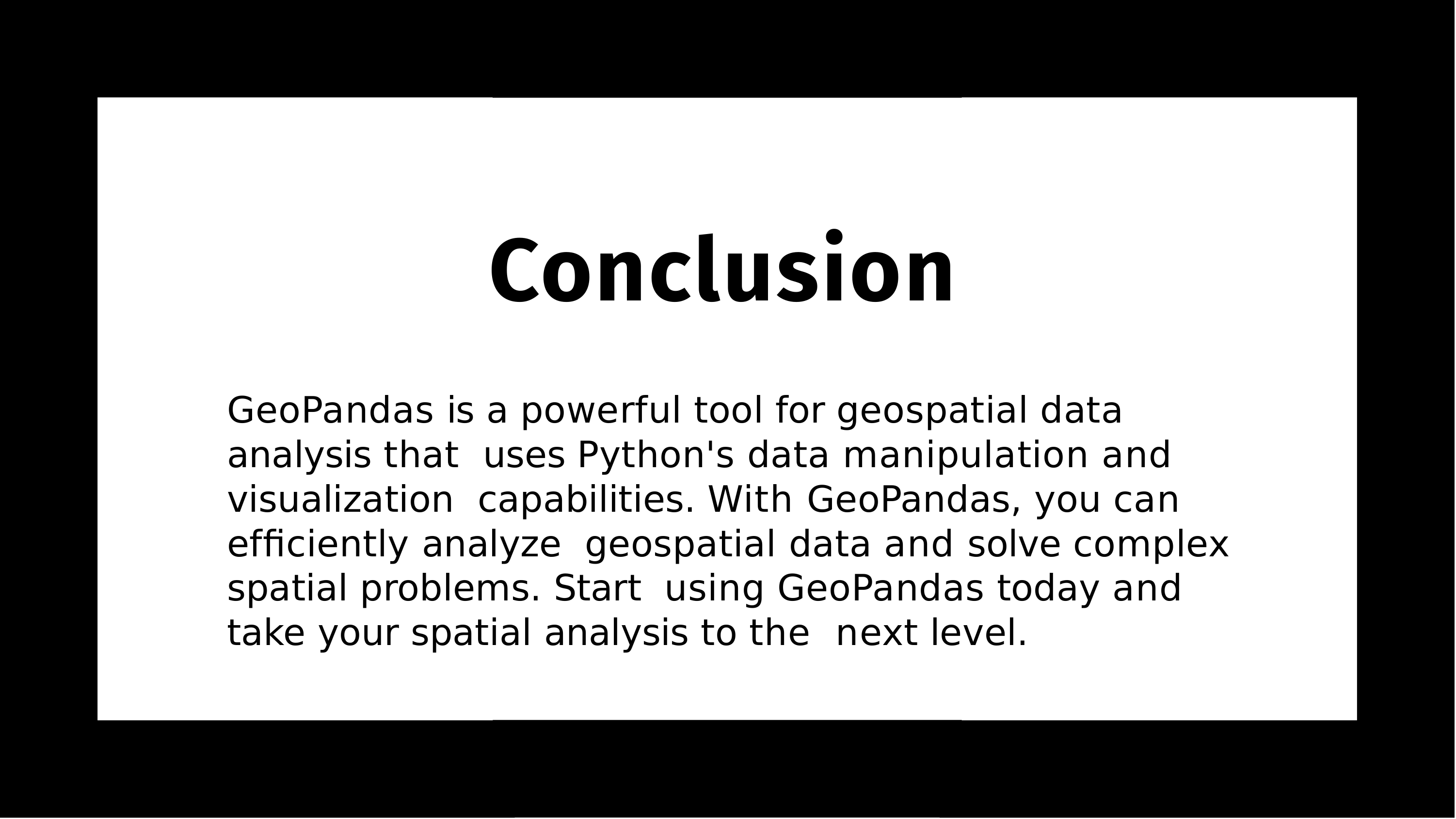

# Conclusion
GeoPandas is a powerful tool for geospatial data analysis that  uses Python's data manipulation and visualization  capabilities. With GeoPandas, you can efﬁciently analyze  geospatial data and solve complex spatial problems. Start  using GeoPandas today and take your spatial analysis to the  next level.